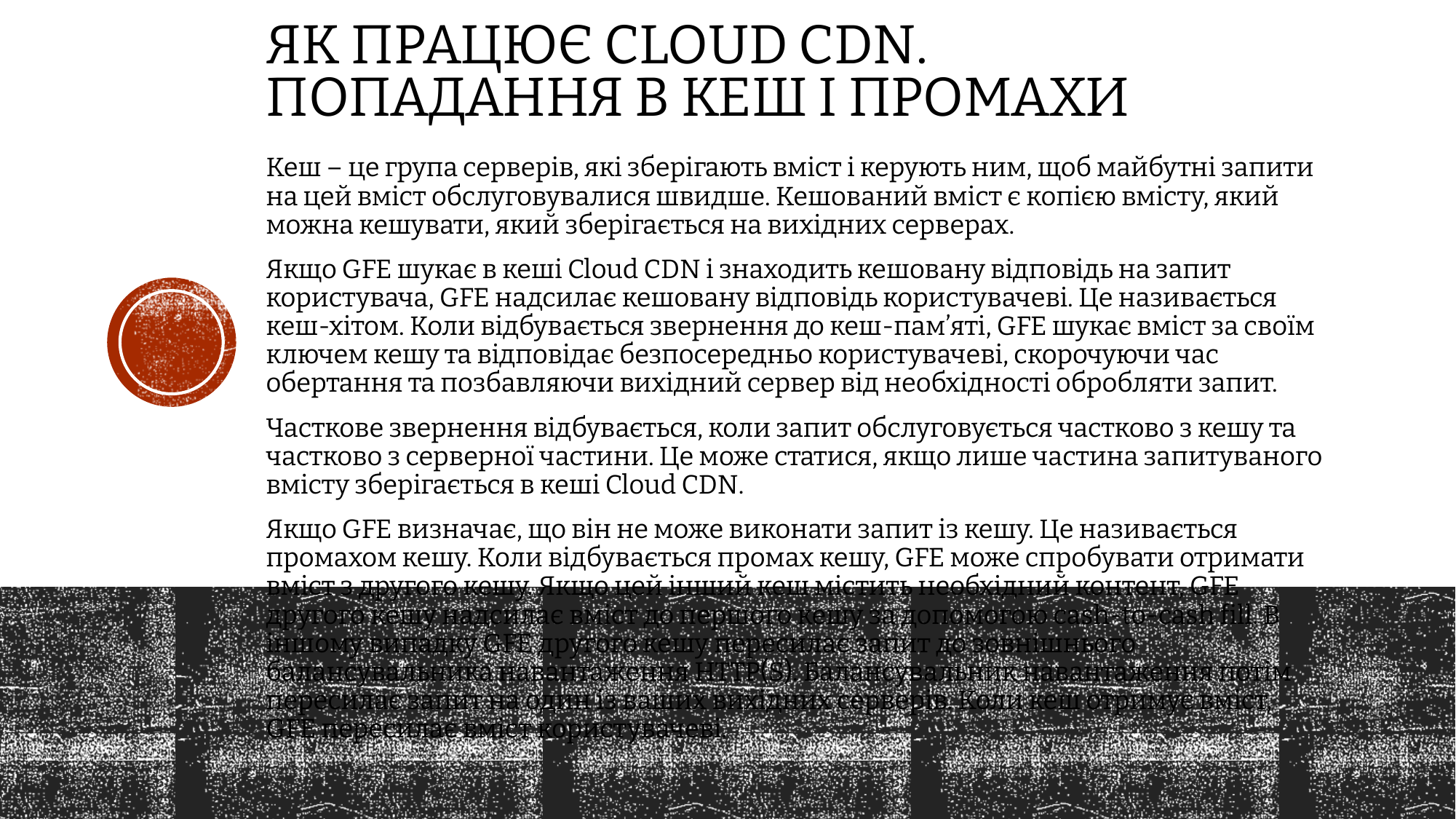

# Як працює Cloud CDN. Попадання в кеш і промахи
Кеш – це група серверів, які зберігають вміст і керують ним, щоб майбутні запити на цей вміст обслуговувалися швидше. Кешований вміст є копією вмісту, який можна кешувати, який зберігається на вихідних серверах.
Якщо GFE шукає в кеші Cloud CDN і знаходить кешовану відповідь на запит користувача, GFE надсилає кешовану відповідь користувачеві. Це називається кеш-хітом. Коли відбувається звернення до кеш-пам’яті, GFE шукає вміст за своїм ключем кешу та відповідає безпосередньо користувачеві, скорочуючи час обертання та позбавляючи вихідний сервер від необхідності обробляти запит.
Часткове звернення відбувається, коли запит обслуговується частково з кешу та частково з серверної частини. Це може статися, якщо лише частина запитуваного вмісту зберігається в кеші Cloud CDN.
Якщо GFE визначає, що він не може виконати запит із кешу. Це називається промахом кешу. Коли відбувається промах кешу, GFE може спробувати отримати вміст з другого кешу. Якщо цей інший кеш містить необхідний контент, GFE другого кешу надсилає вміст до першого кешу за допомогою cash-to-cash fill. В іншому випадку GFE другого кешу пересилає запит до зовнішнього балансувальника навантаження HTTP(S). Балансувальник навантаження потім пересилає запит на один із ваших вихідних серверів. Коли кеш отримує вміст, GFE пересилає вміст користувачеві.